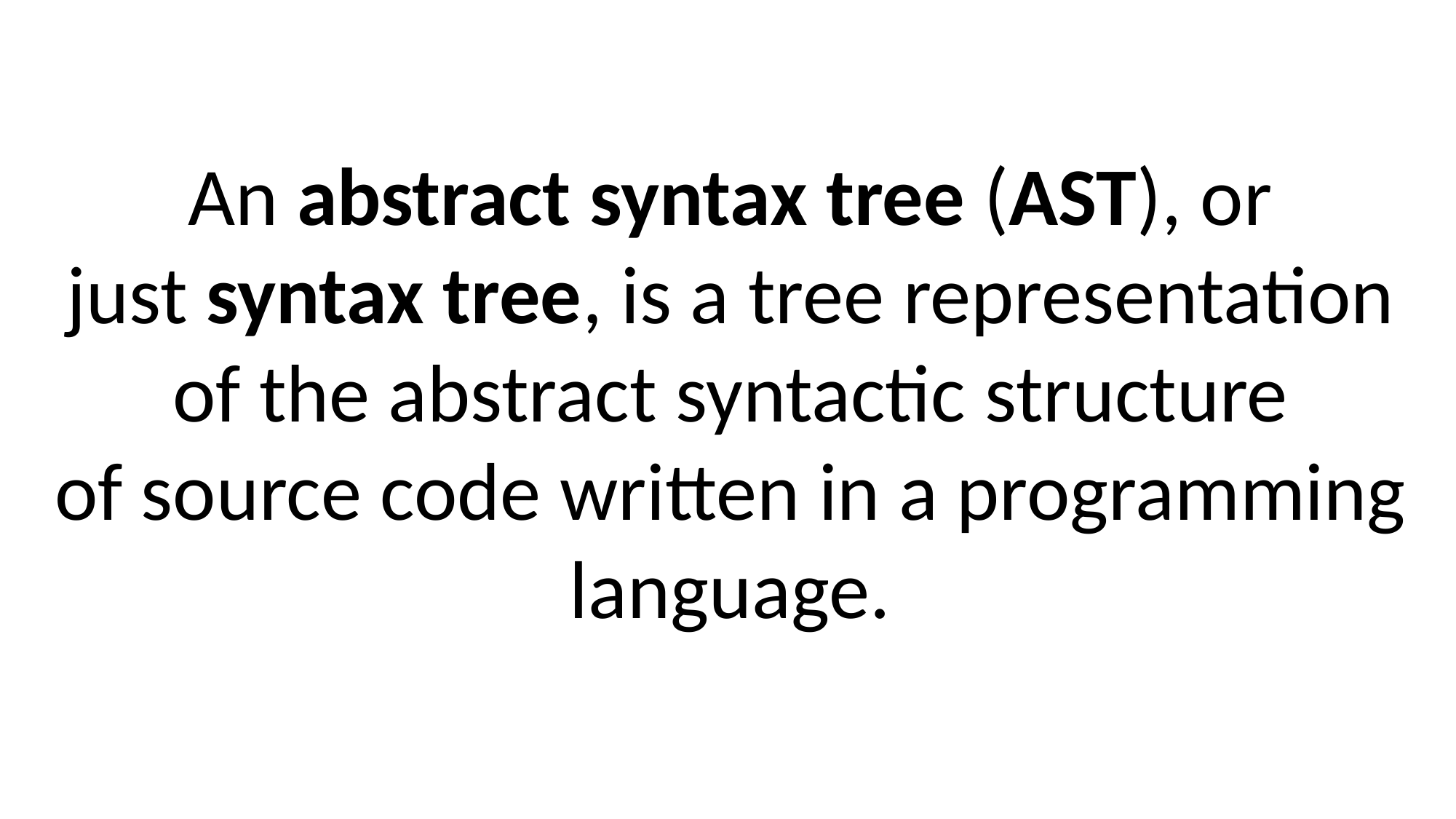

An abstract syntax tree (AST), or just syntax tree, is a tree representation of the abstract syntactic structure of source code written in a programming language.